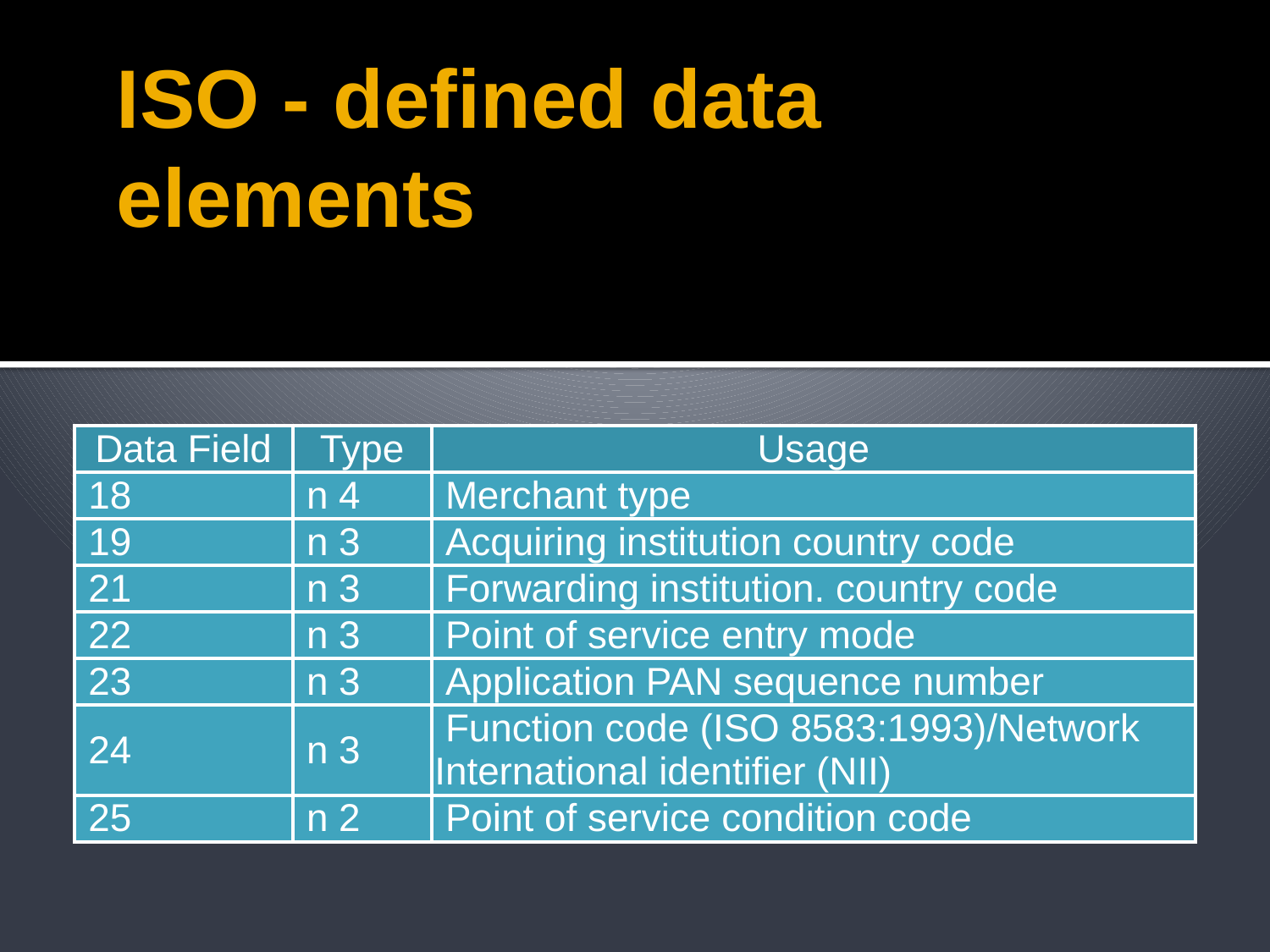

# ISO - defined data elements
| Data Field | Type | Usage |
| --- | --- | --- |
| 18 | n 4 | Merchant type |
| 19 | n 3 | Acquiring institution country code |
| 21 | n 3 | Forwarding institution. country code |
| 22 | n 3 | Point of service entry mode |
| 23 | n 3 | Application PAN sequence number |
| 24 | n 3 | Function code (ISO 8583:1993)/Network International identifier (NII) |
| 25 | n 2 | Point of service condition code |